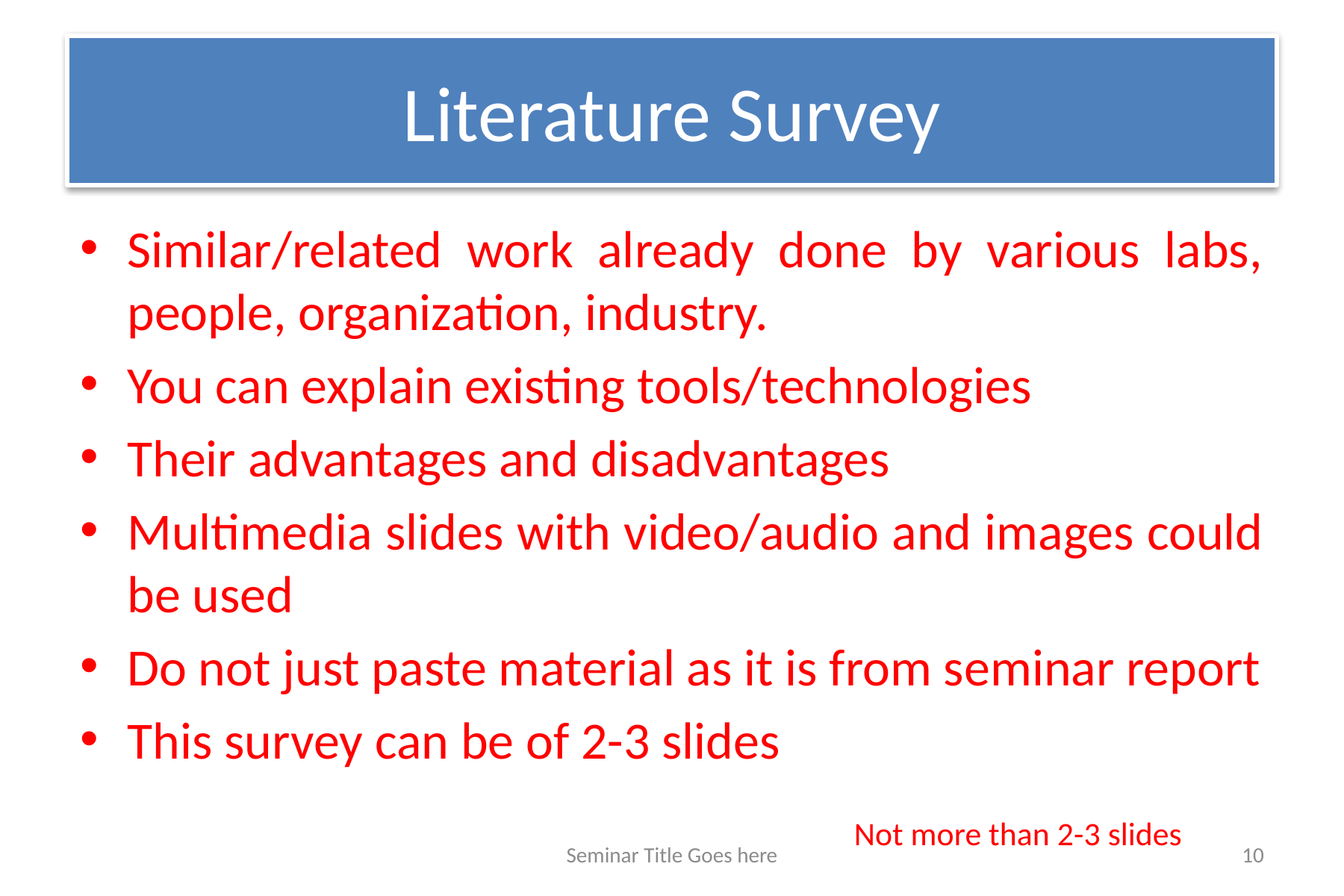

# Literature Survey
Similar/related work already done by various labs, people, organization, industry.
You can explain existing tools/technologies
Their advantages and disadvantages
Multimedia slides with video/audio and images could be used
Do not just paste material as it is from seminar report
This survey can be of 2-3 slides
Not more than 2-3 slides
Seminar Title Goes here
10